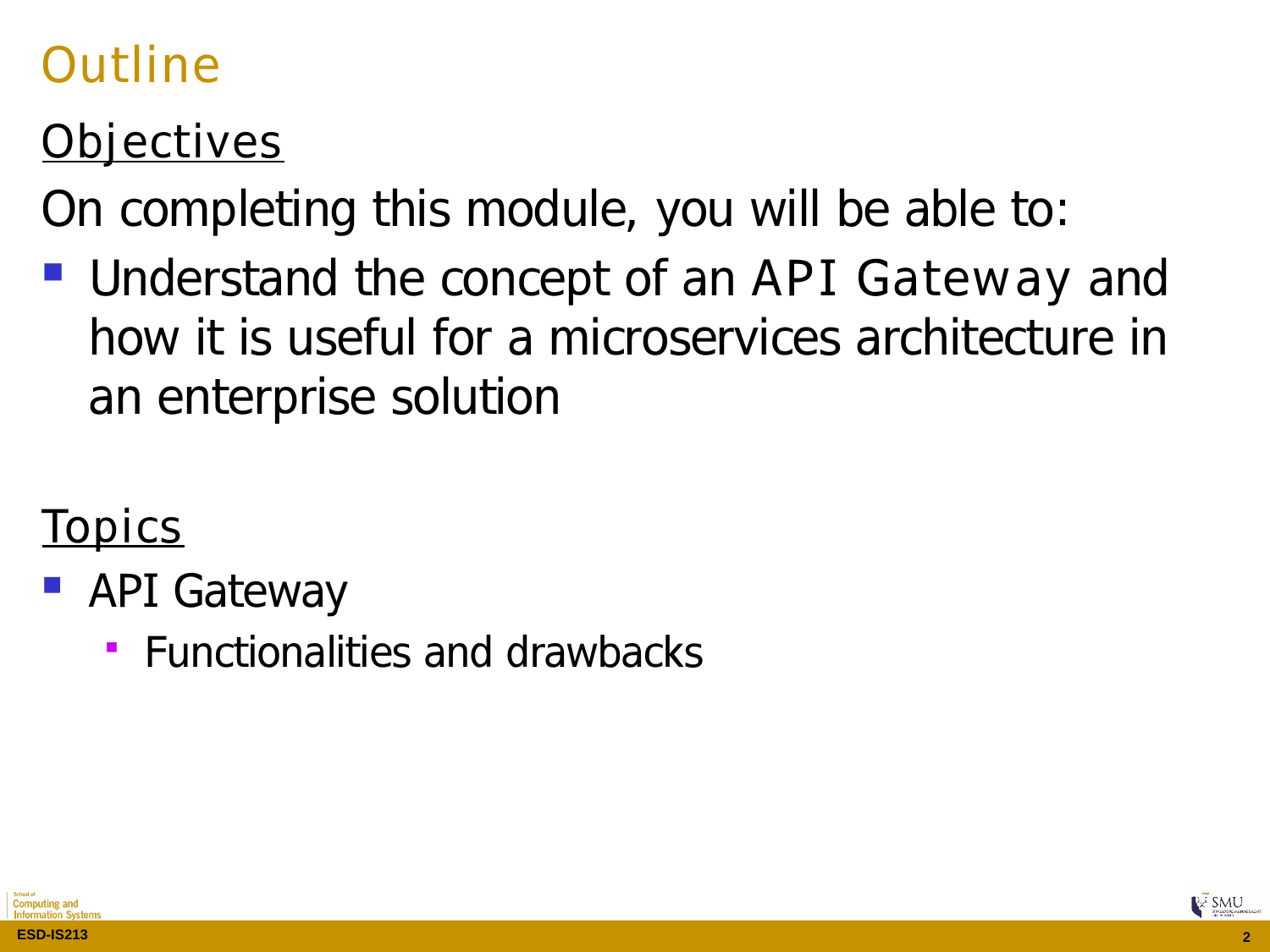

# Outline
Objectives
On completing this module, you will be able to:
Understand the concept of an API Gateway and how it is useful for a microservices architecture in an enterprise solution

Topics
API Gateway
Functionalities and drawbacks